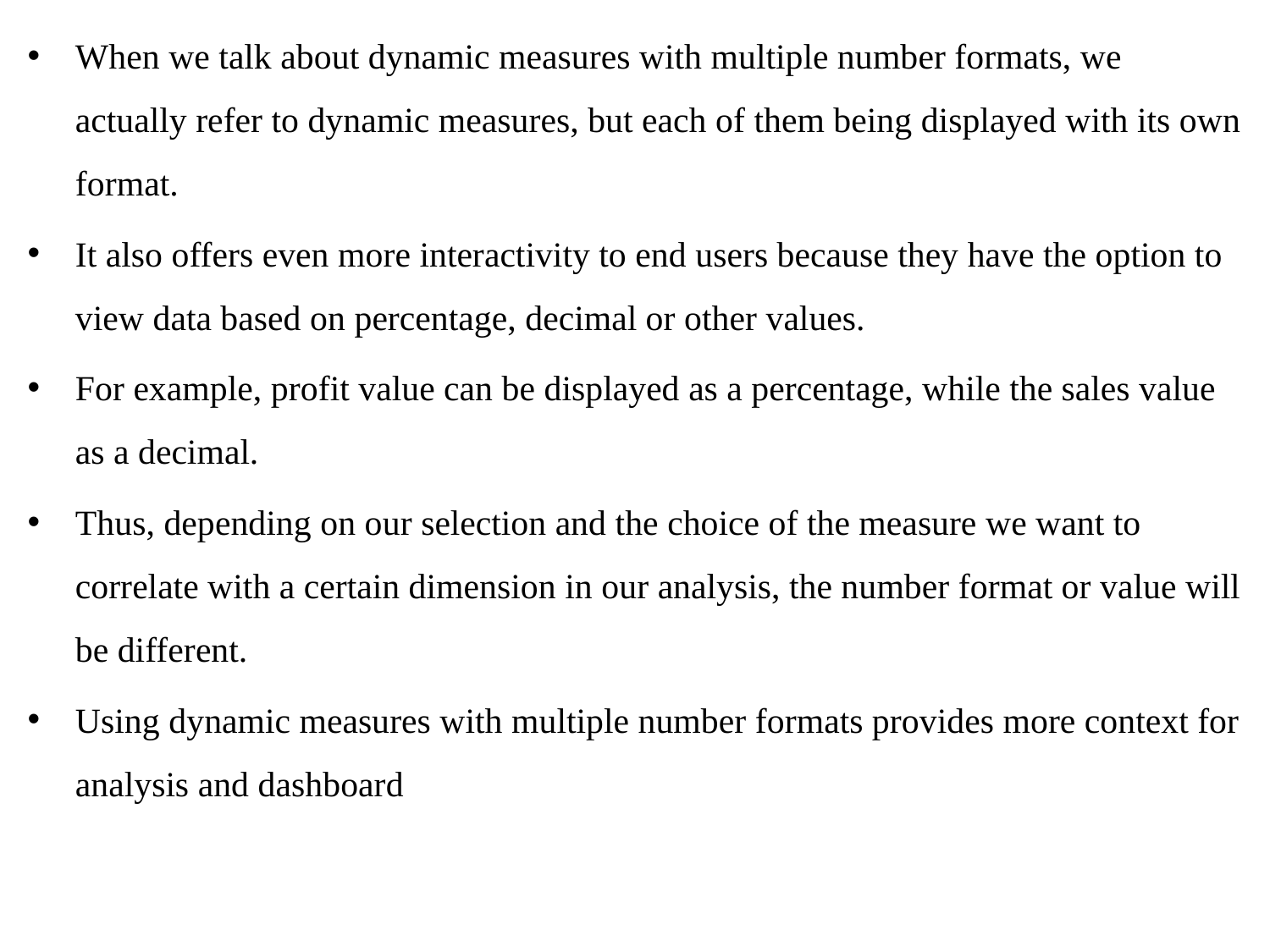

When we talk about dynamic measures with multiple number formats, we actually refer to dynamic measures, but each of them being displayed with its own format.
It also offers even more interactivity to end users because they have the option to view data based on percentage, decimal or other values.
For example, profit value can be displayed as a percentage, while the sales value as a decimal.
Thus, depending on our selection and the choice of the measure we want to correlate with a certain dimension in our analysis, the number format or value will be different.
Using dynamic measures with multiple number formats provides more context for analysis and dashboard